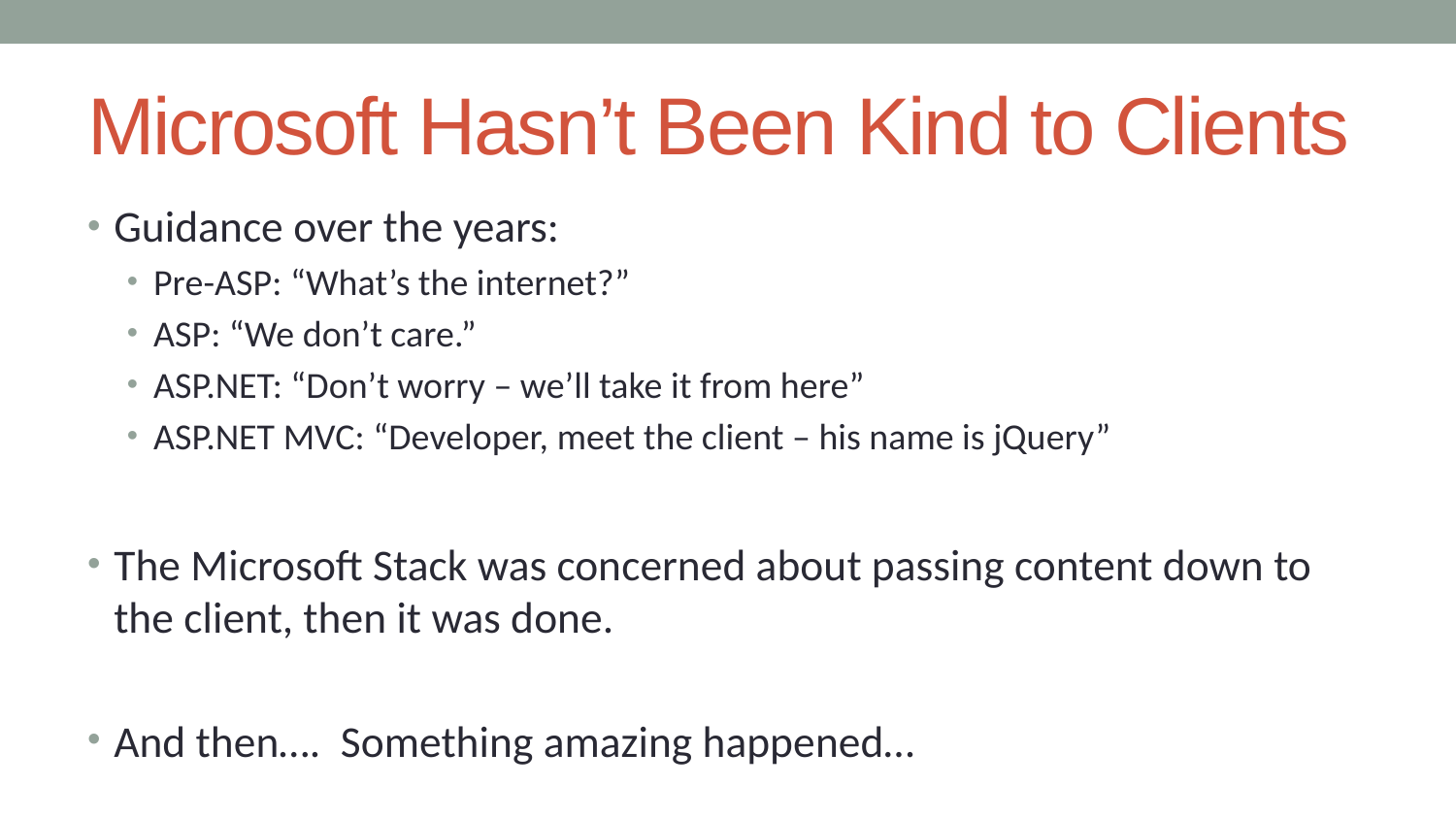

# Microsoft Hasn’t Been Kind to Clients
Guidance over the years:
Pre-ASP: “What’s the internet?”
ASP: “We don’t care.”
ASP.NET: “Don’t worry – we’ll take it from here”
ASP.NET MVC: “Developer, meet the client – his name is jQuery”

The Microsoft Stack was concerned about passing content down to the client, then it was done.

And then….  Something amazing happened…